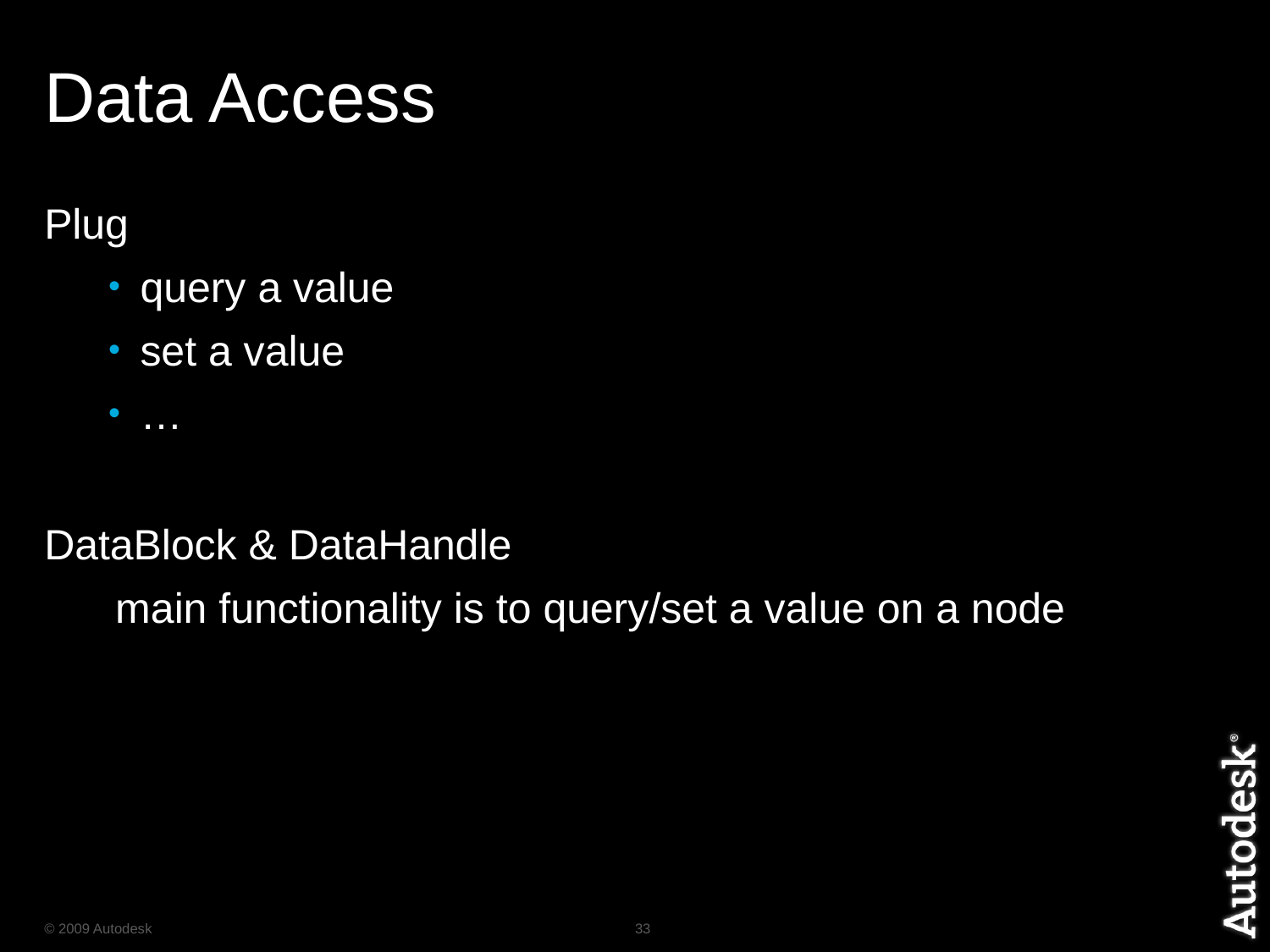

# Data Access
Plug
query a value
set a value
…

DataBlock & DataHandle
      main functionality is to query/set a value on a node